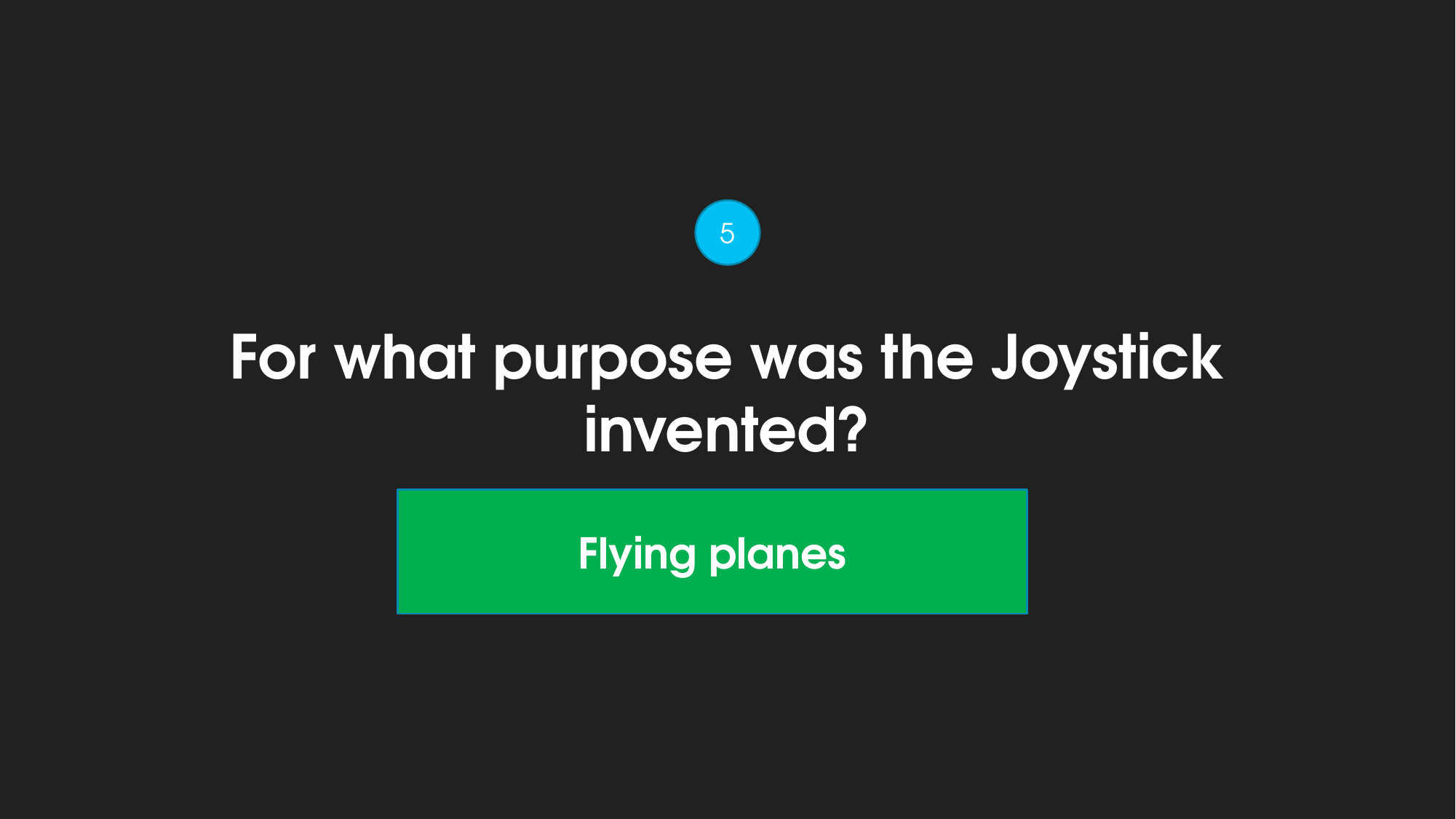

5
For what purpose was the Joystick invented?

Flying planes